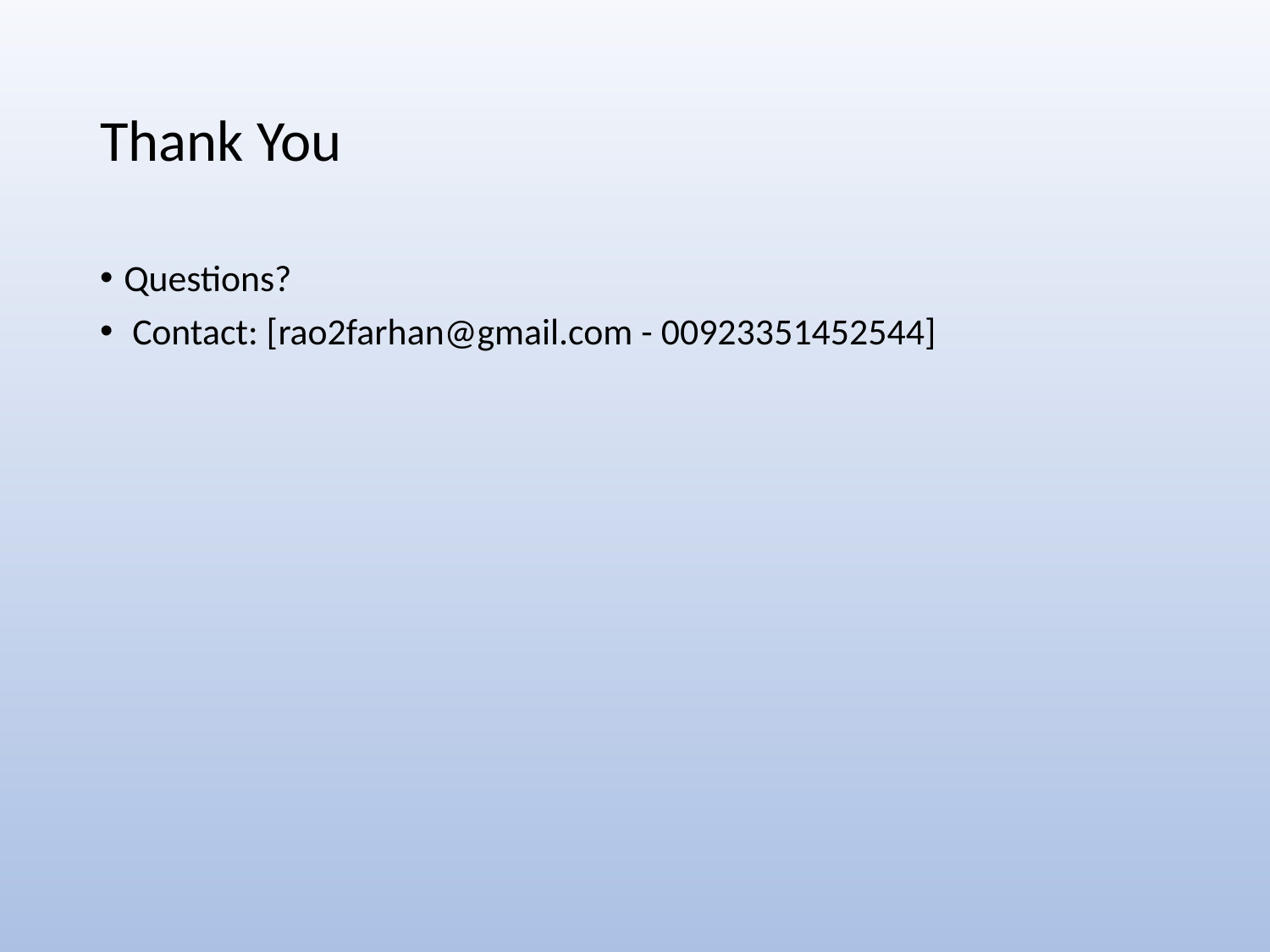

# Thank You
Questions?
 Contact: [rao2farhan@gmail.com - 00923351452544]